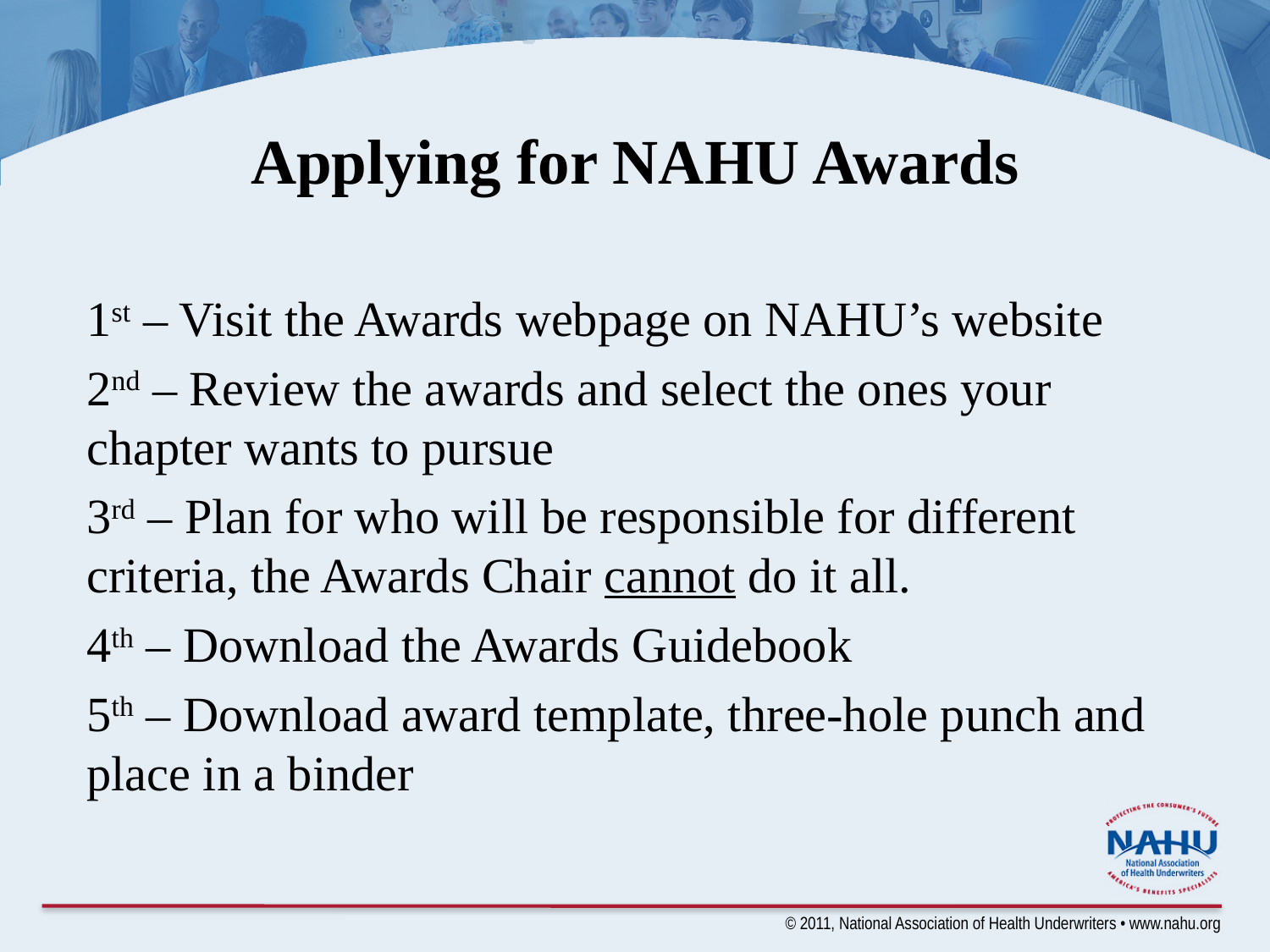

# Applying for NAHU Awards

1st – Visit the Awards webpage on NAHU’s website
2nd – Review the awards and select the ones your chapter wants to pursue
3rd – Plan for who will be responsible for different criteria, the Awards Chair cannot do it all.
4th – Download the Awards Guidebook
5th – Download award template, three-hole punch and place in a binder